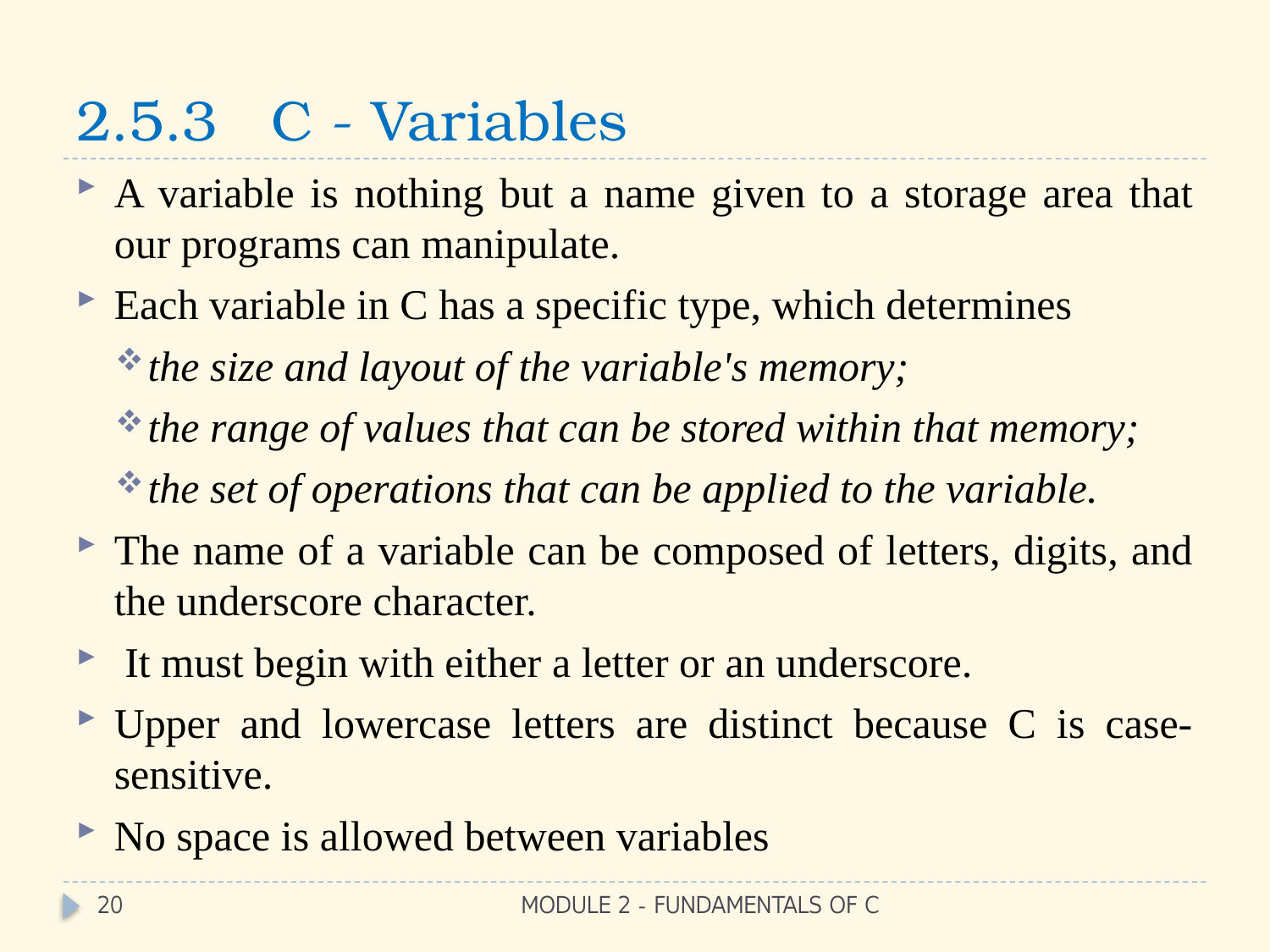

# 2.5.3   C - Variables
A variable is nothing but a name given to a storage area that our programs can manipulate.
Each variable in C has a specific type, which determines
the size and layout of the variable's memory;
the range of values that can be stored within that memory;
the set of operations that can be applied to the variable.
The name of a variable can be composed of letters, digits, and the underscore character.
 It must begin with either a letter or an underscore.
Upper and lowercase letters are distinct because C is case-sensitive.
No space is allowed between variables
20
MODULE 2 - FUNDAMENTALS OF C